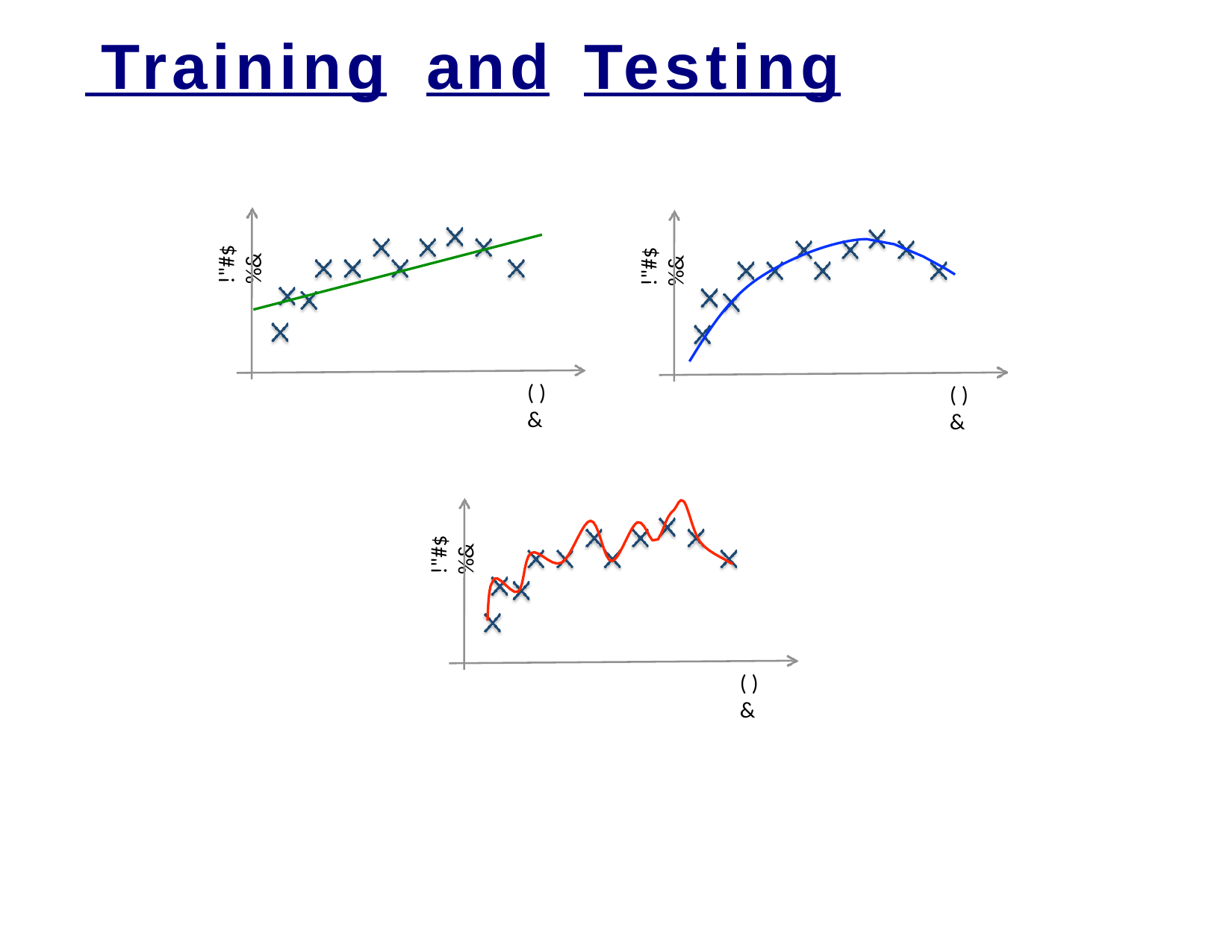

# Training	and	Testing

!"#$%&
!"#$%&

()&
()&

!"#$%&

()&